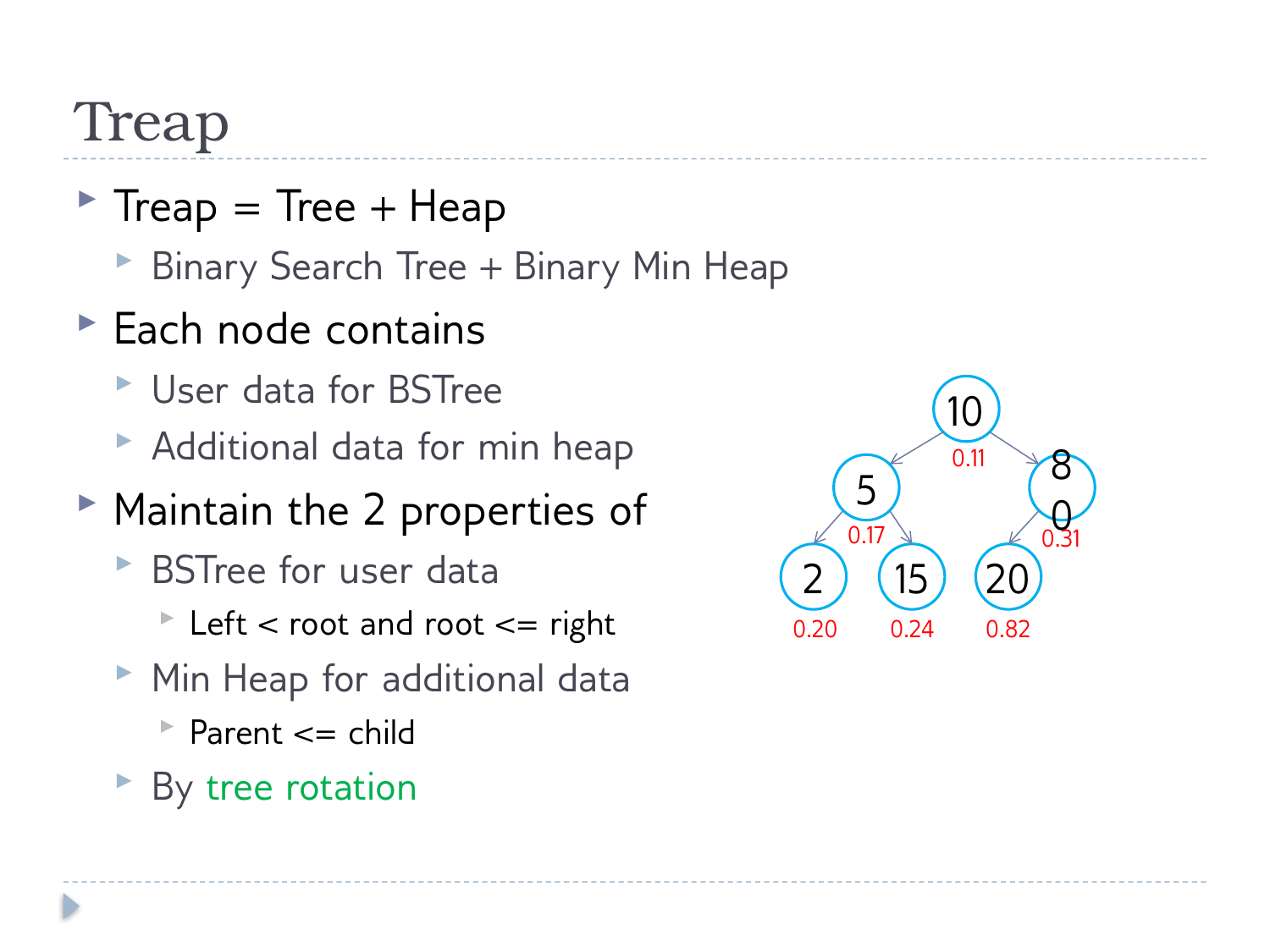

# Treap
Treap = Tree + Heap
Binary Search Tree + Binary Min Heap
Each node contains
User data for BSTree
Additional data for min heap
Maintain the 2 properties of
BSTree for user data
Left < root and root <= right
Min Heap for additional data
Parent <= child
By tree rotation
10
0.11
5
80
0.17
0.31
2
15
20
0.82
0.24
0.20